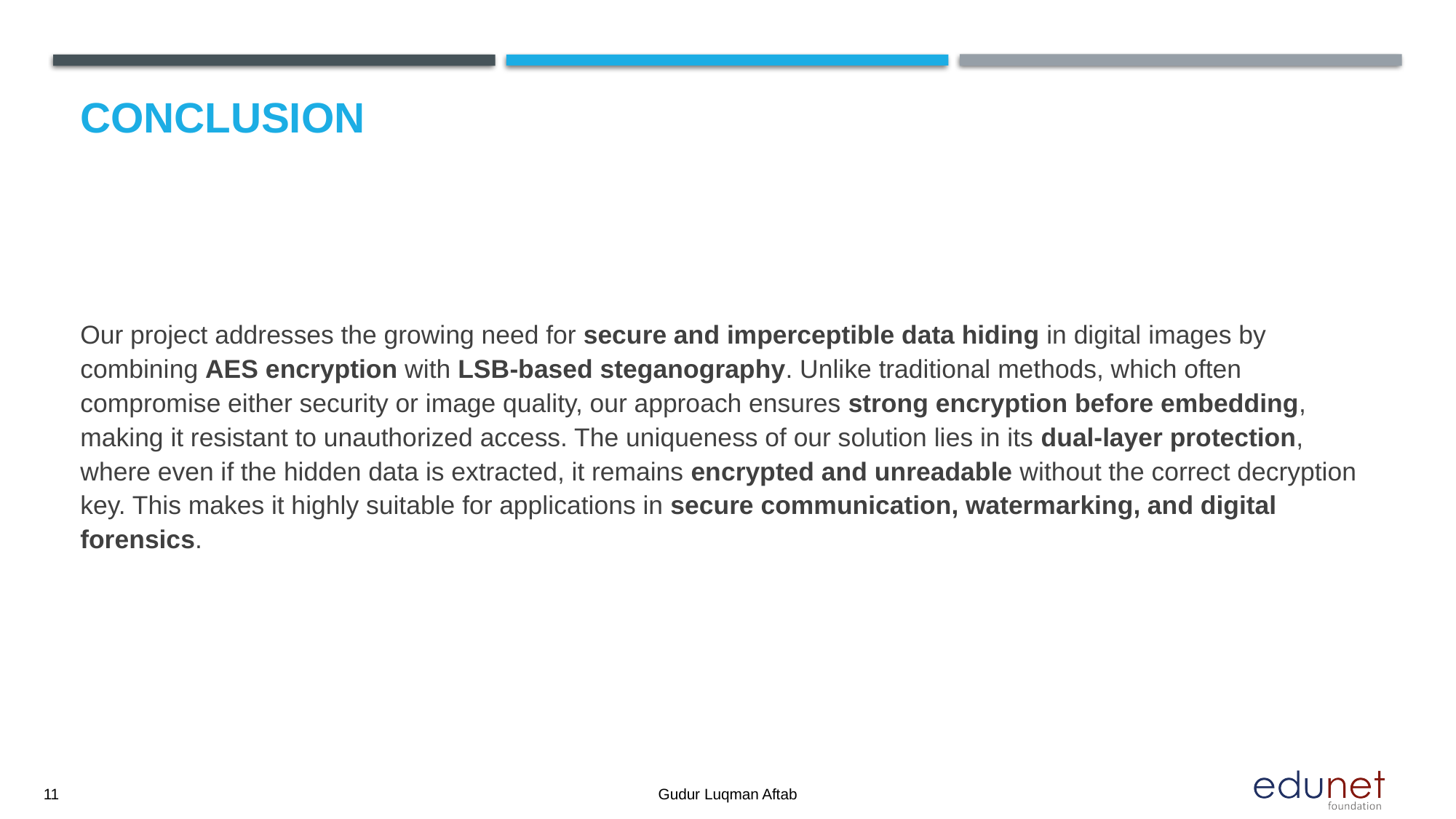

# Conclusion
Our project addresses the growing need for secure and imperceptible data hiding in digital images by combining AES encryption with LSB-based steganography. Unlike traditional methods, which often compromise either security or image quality, our approach ensures strong encryption before embedding, making it resistant to unauthorized access. The uniqueness of our solution lies in its dual-layer protection, where even if the hidden data is extracted, it remains encrypted and unreadable without the correct decryption key. This makes it highly suitable for applications in secure communication, watermarking, and digital forensics.
Gudur Luqman Aftab
11